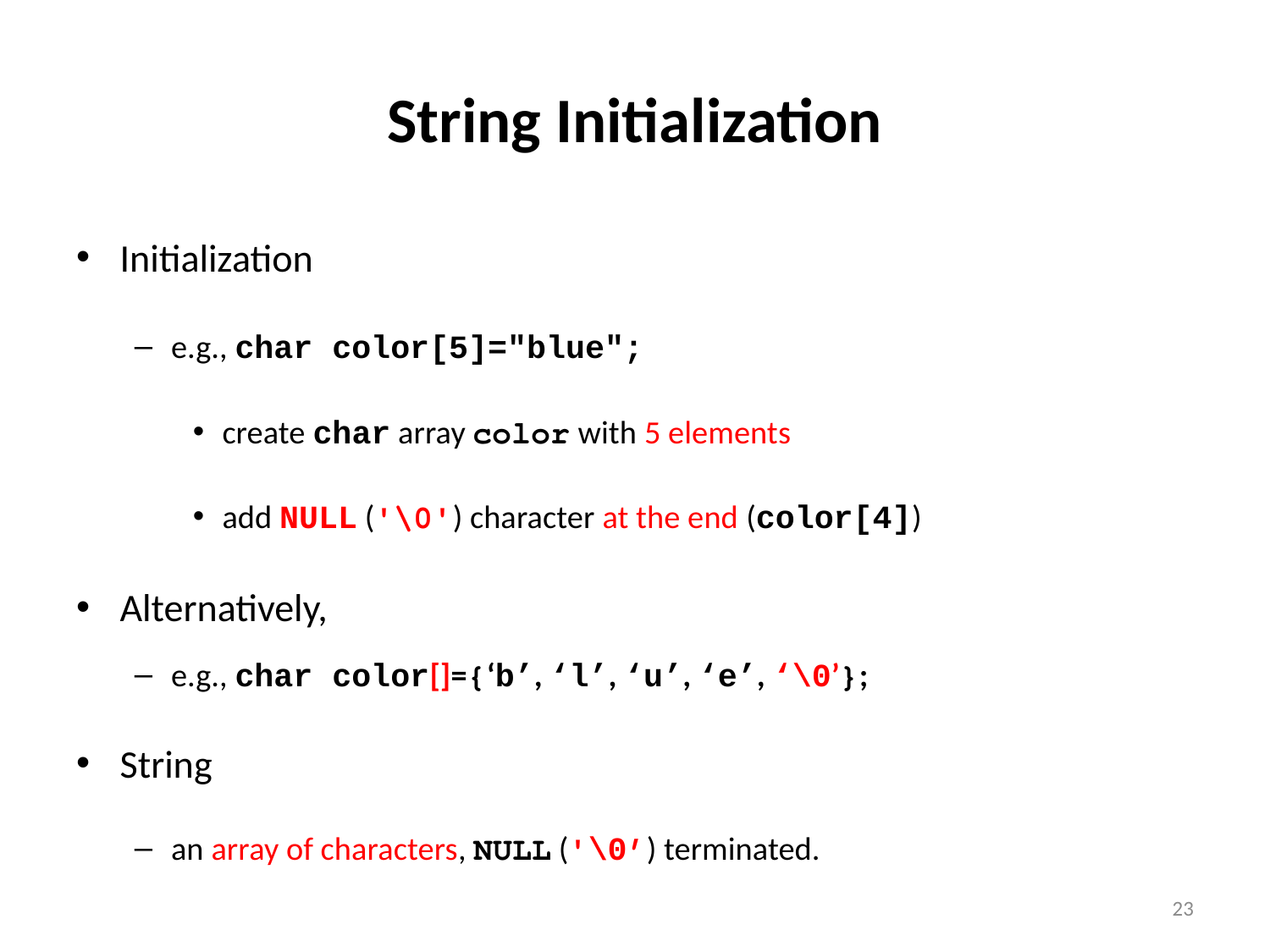

# String Initialization
Initialization

e.g., char color[5]="blue";

create char array color with 5 elements

add NULL ('\0') character at the end (color[4])

Alternatively,

e.g., char color[]={‘b’, ‘l’, ‘u’, ‘e’, ‘\0’};

String

an array of characters, NULL ('\0’) terminated.
23